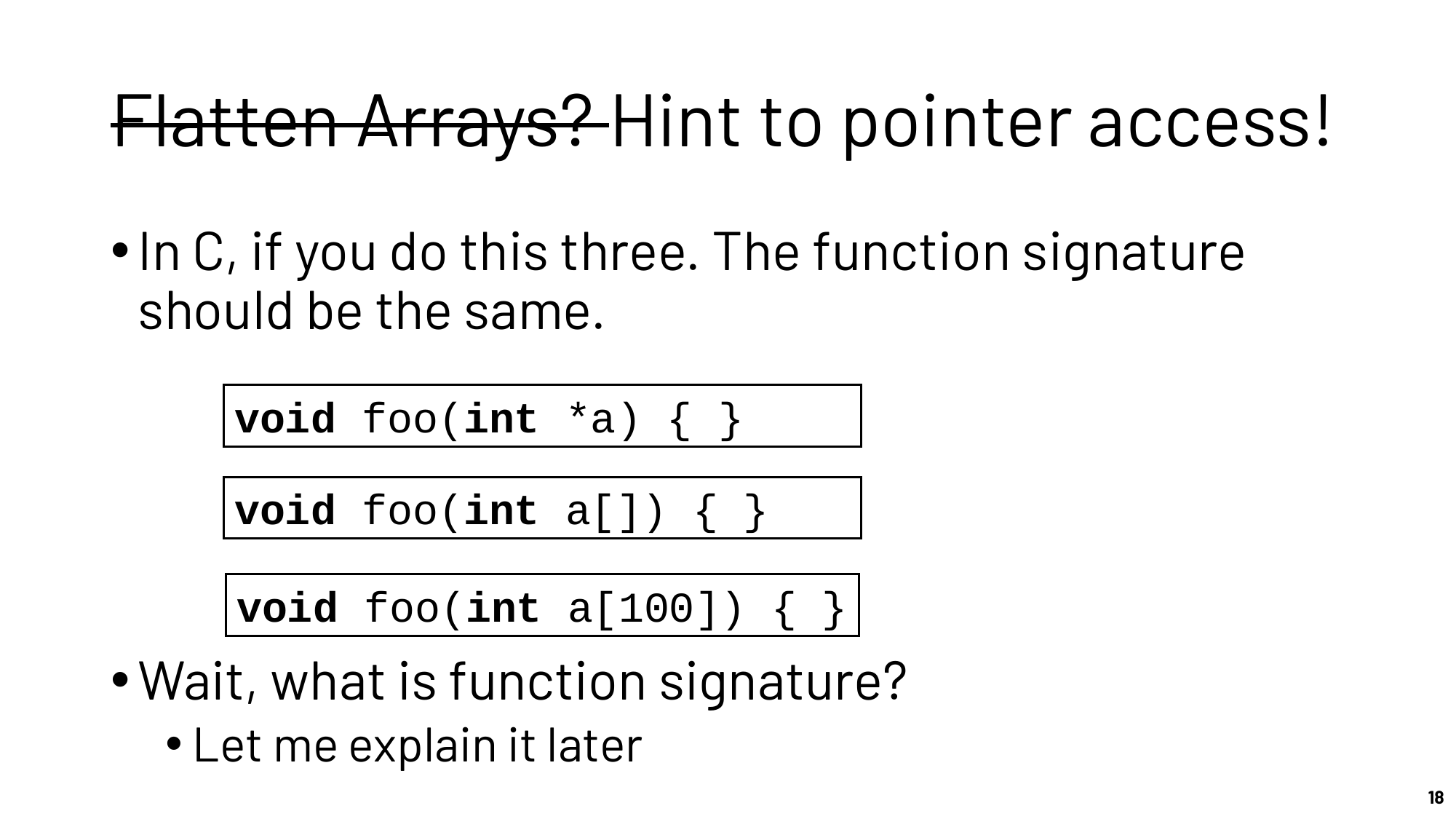

# Flatten Arrays? Hint to pointer access!
In C, if you do this three. The function signature should be the same.

Wait, what is function signature?
Let me explain it later
void foo(int *a) { }
void foo(int a[]) { }
void foo(int a[100]) { }
18